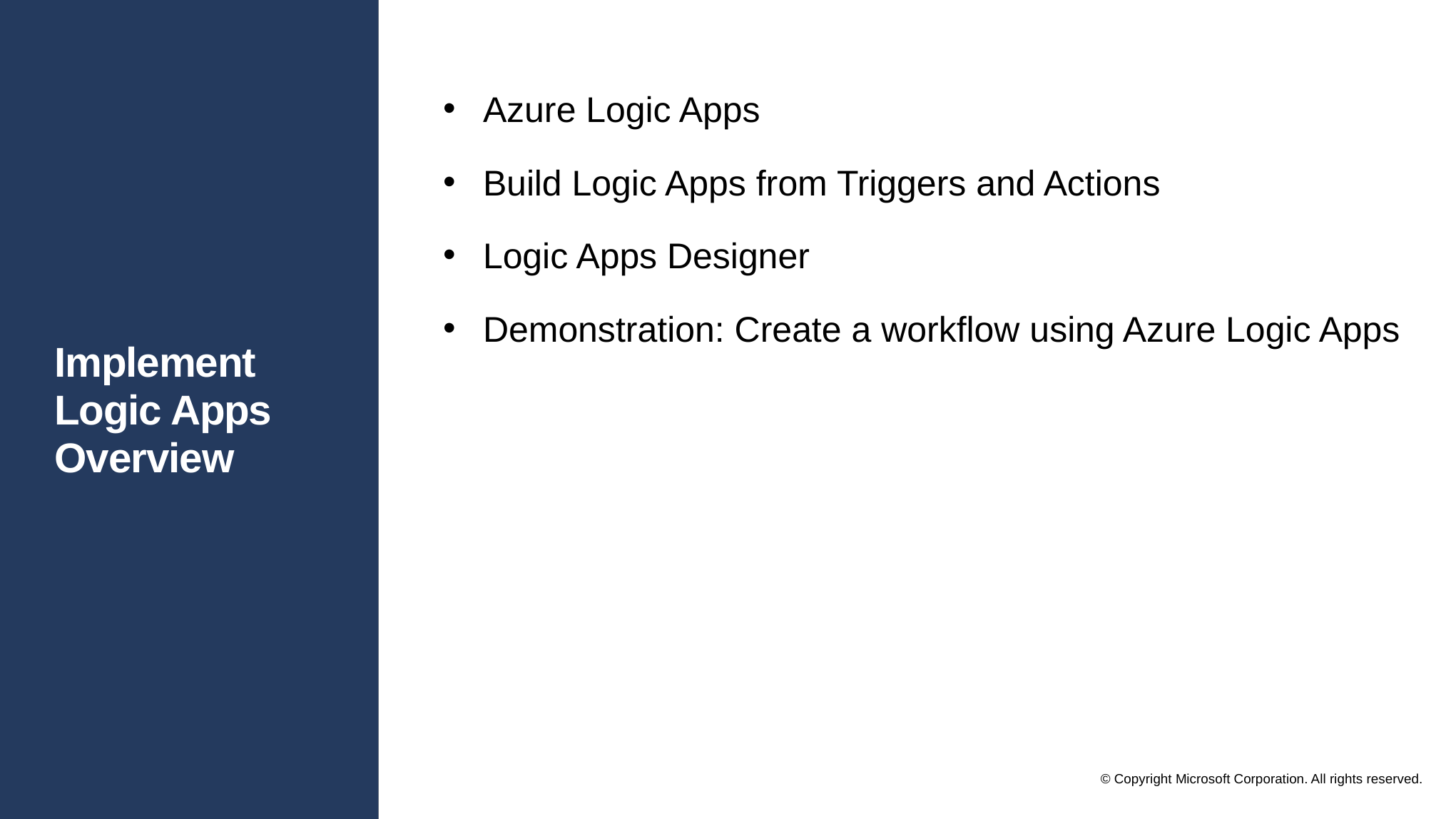

Azure Logic Apps
Build Logic Apps from Triggers and Actions
Logic Apps Designer
Demonstration: Create a workflow using Azure Logic Apps

# Implement Logic Apps Overview